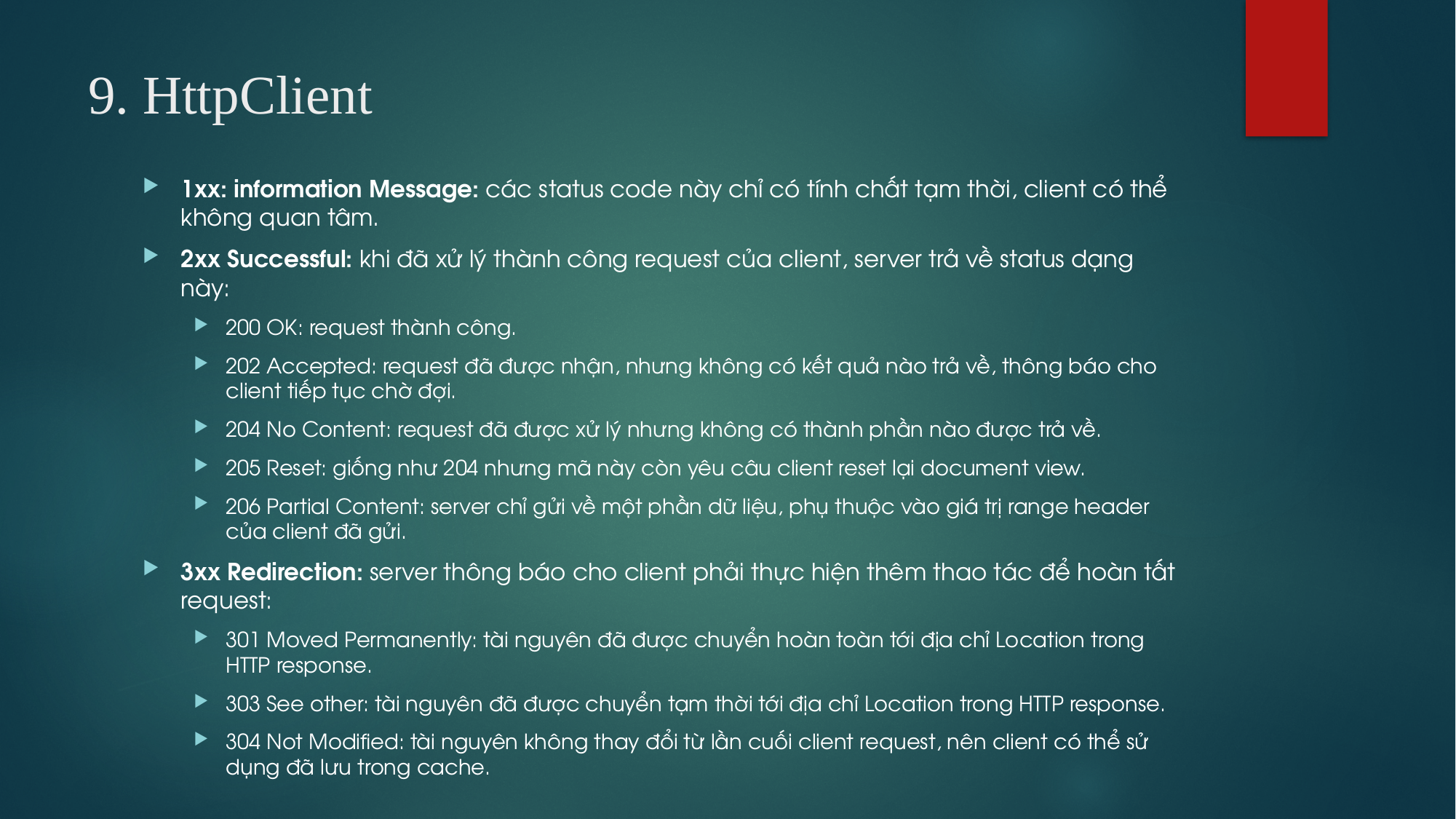

# 9. HttpClient
1xx: information Message: các status code này chỉ có tính chất tạm thời, client có thể không quan tâm.
2xx Successful: khi đã xử lý thành công request của client, server trả về status dạng này:
200 OK: request thành công.
202 Accepted: request đã được nhận, nhưng không có kết quả nào trả về, thông báo cho client tiếp tục chờ đợi.
204 No Content: request đã được xử lý nhưng không có thành phần nào được trả về.
205 Reset: giống như 204 nhưng mã này còn yêu câu client reset lại document view.
206 Partial Content: server chỉ gửi về một phần dữ liệu, phụ thuộc vào giá trị range header của client đã gửi.
3xx Redirection: server thông báo cho client phải thực hiện thêm thao tác để hoàn tất request:
301 Moved Permanently: tài nguyên đã được chuyển hoàn toàn tới địa chỉ Location trong HTTP response.
303 See other: tài nguyên đã được chuyển tạm thời tới địa chỉ Location trong HTTP response.
304 Not Modified: tài nguyên không thay đổi từ lần cuối client request, nên client có thể sử dụng đã lưu trong cache.